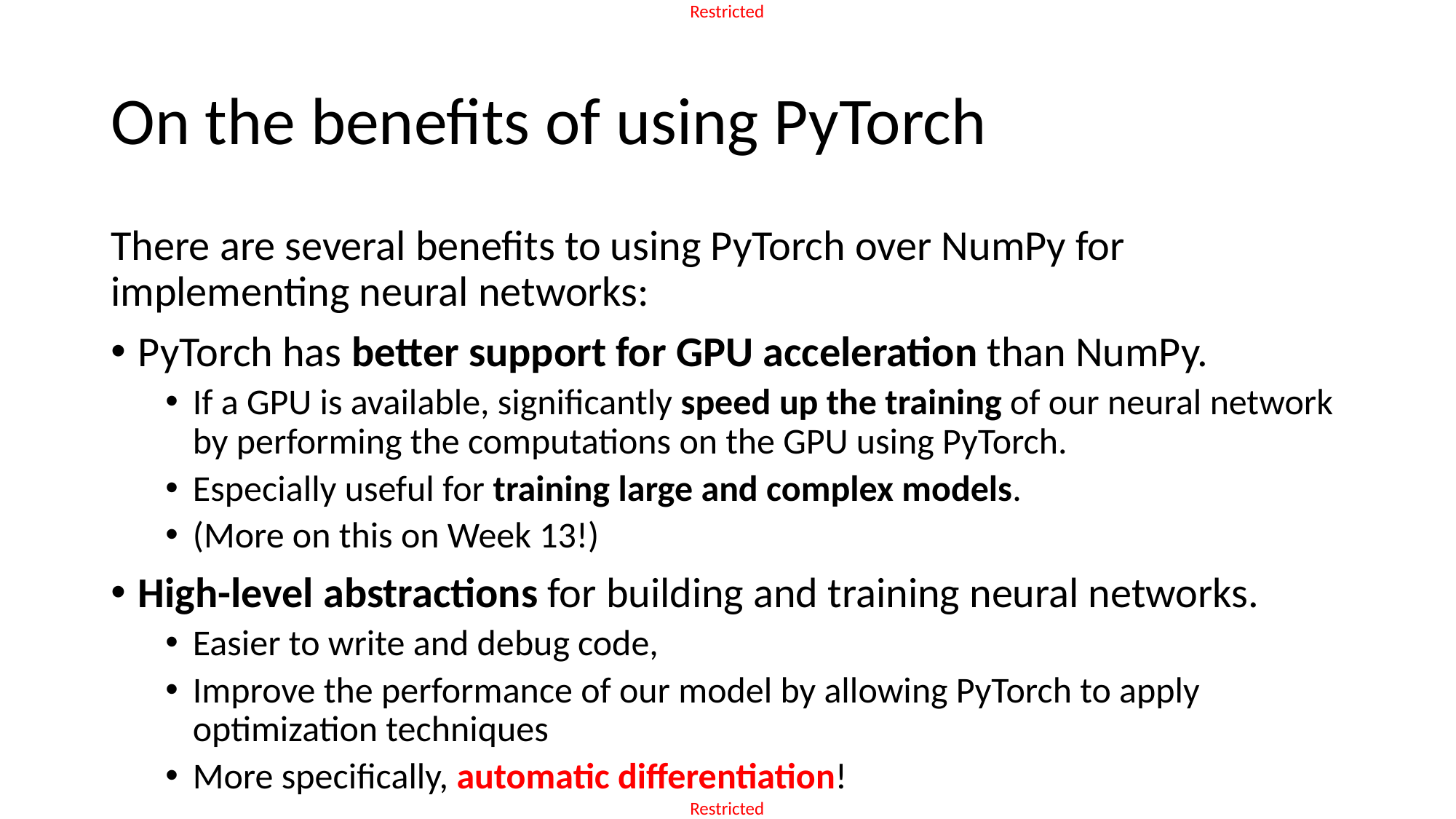

# On the benefits of using PyTorch
There are several benefits to using PyTorch over NumPy for implementing neural networks:
PyTorch has better support for GPU acceleration than NumPy.
If a GPU is available, significantly speed up the training of our neural network by performing the computations on the GPU using PyTorch.
Especially useful for training large and complex models.
(More on this on Week 13!)
High-level abstractions for building and training neural networks.
Easier to write and debug code,
Improve the performance of our model by allowing PyTorch to apply optimization techniques
More specifically, automatic differentiation!